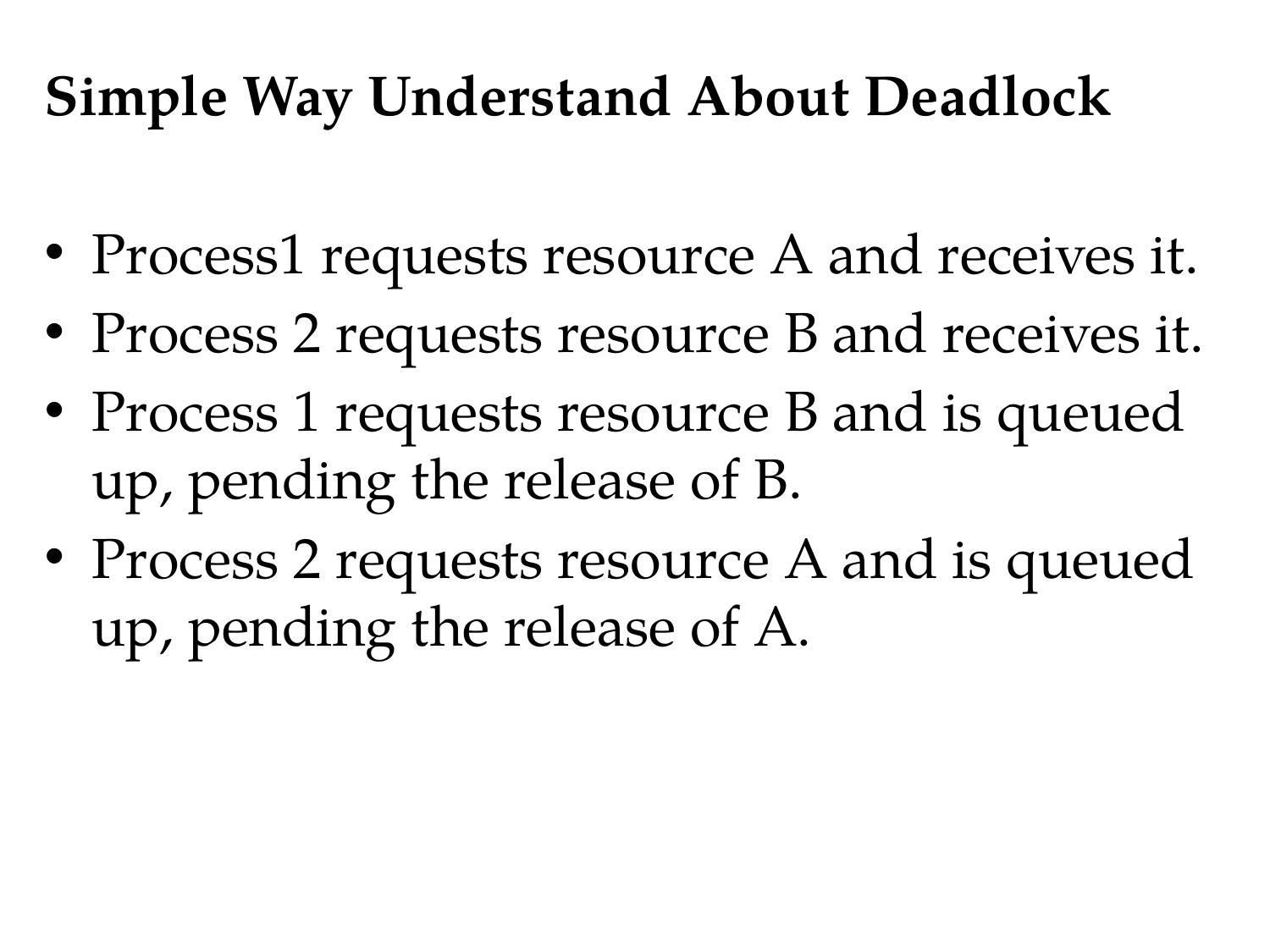

Simple Way Understand About Deadlock

Process1 requests resource A and receives it.
Process 2 requests resource B and receives it.
Process 1 requests resource B and is queued up, pending the release of B.
Process 2 requests resource A and is queued up, pending the release of A.